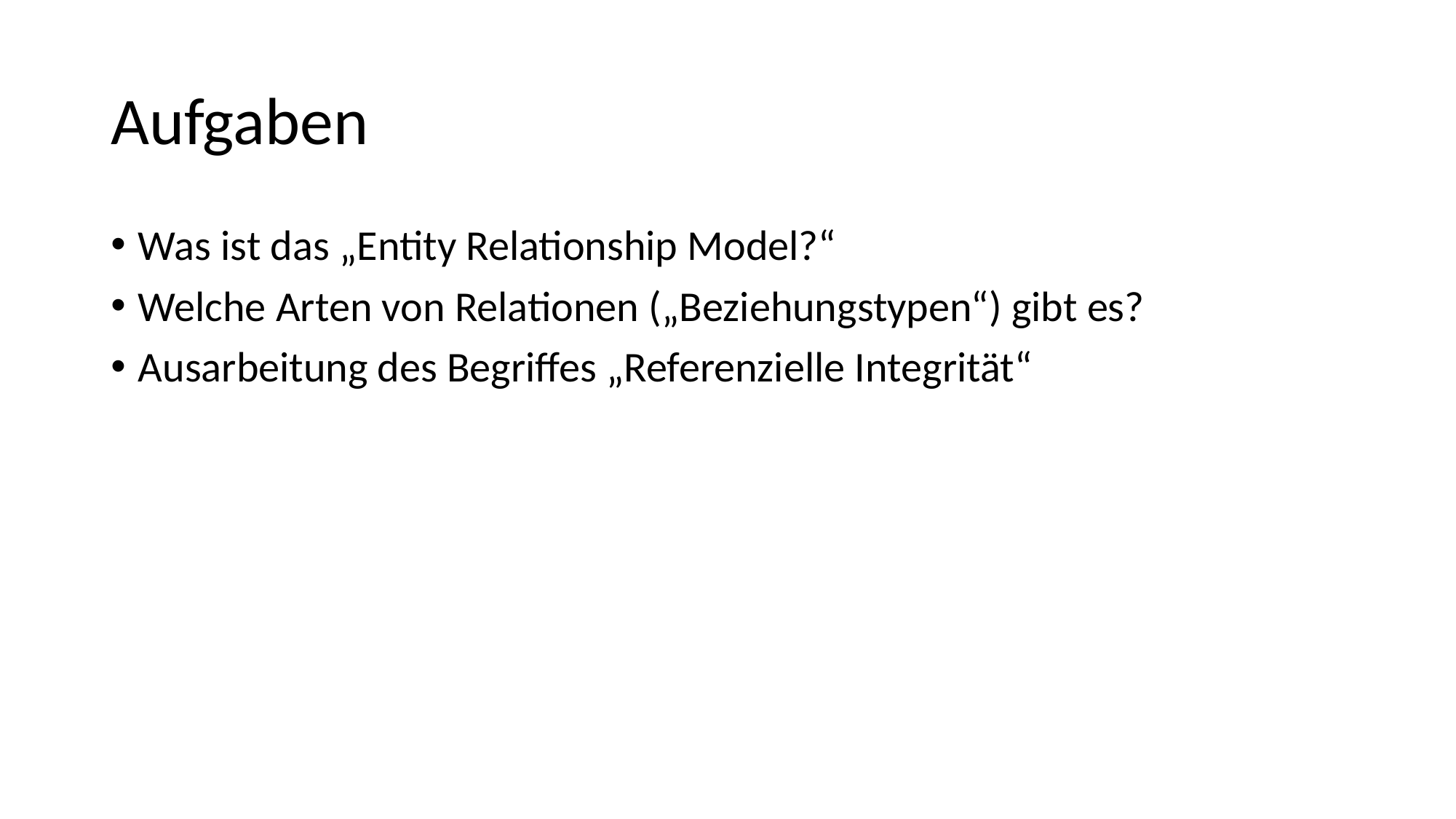

# Aufgaben
Was ist das „Entity Relationship Model?“
Welche Arten von Relationen („Beziehungstypen“) gibt es?
Ausarbeitung des Begriffes „Referenzielle Integrität“